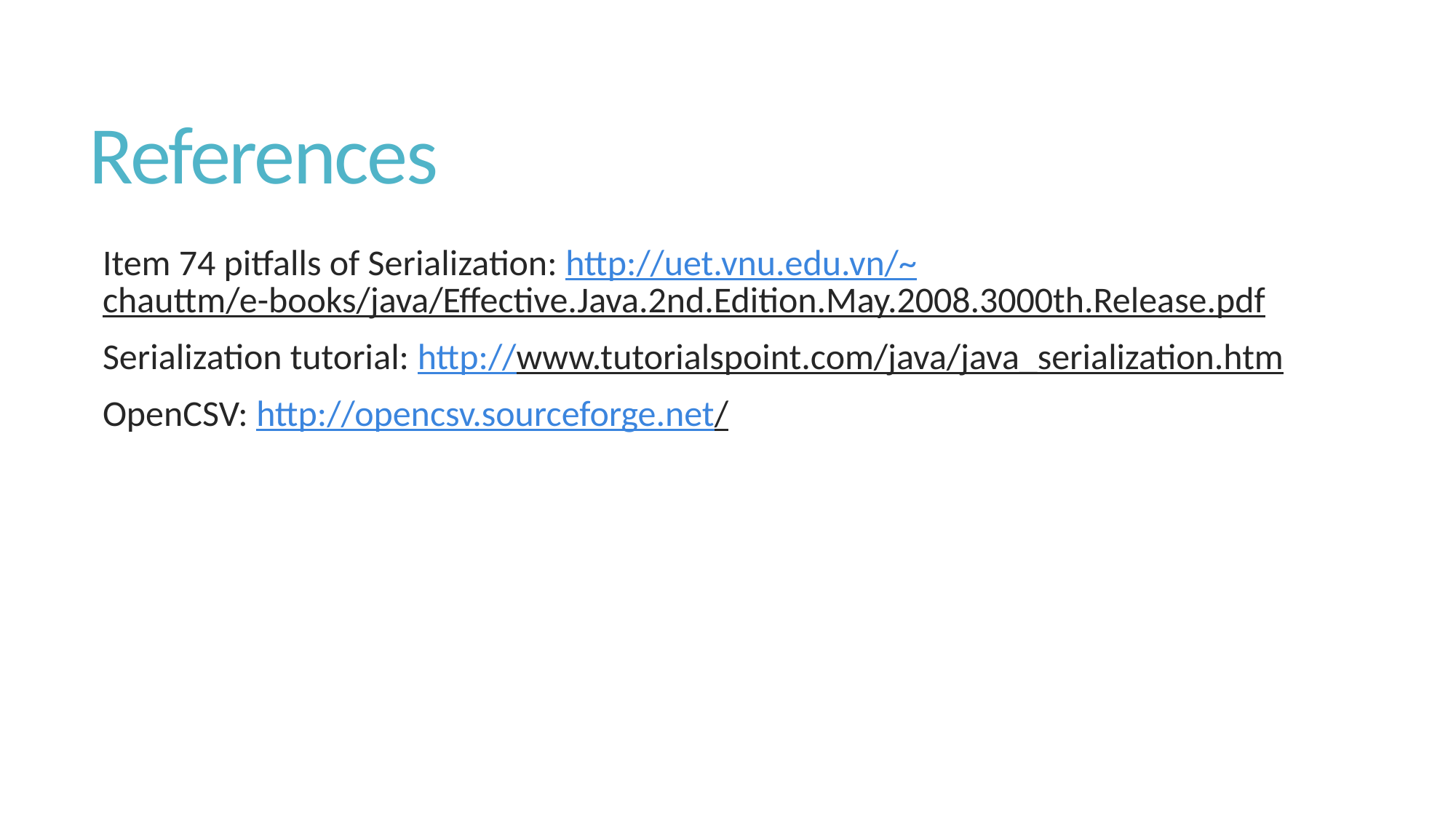

# References
Item 74 pitfalls of Serialization: http://uet.vnu.edu.vn/~chauttm/e-books/java/Effective.Java.2nd.Edition.May.2008.3000th.Release.pdf
Serialization tutorial: http://www.tutorialspoint.com/java/java_serialization.htm
OpenCSV: http://opencsv.sourceforge.net/